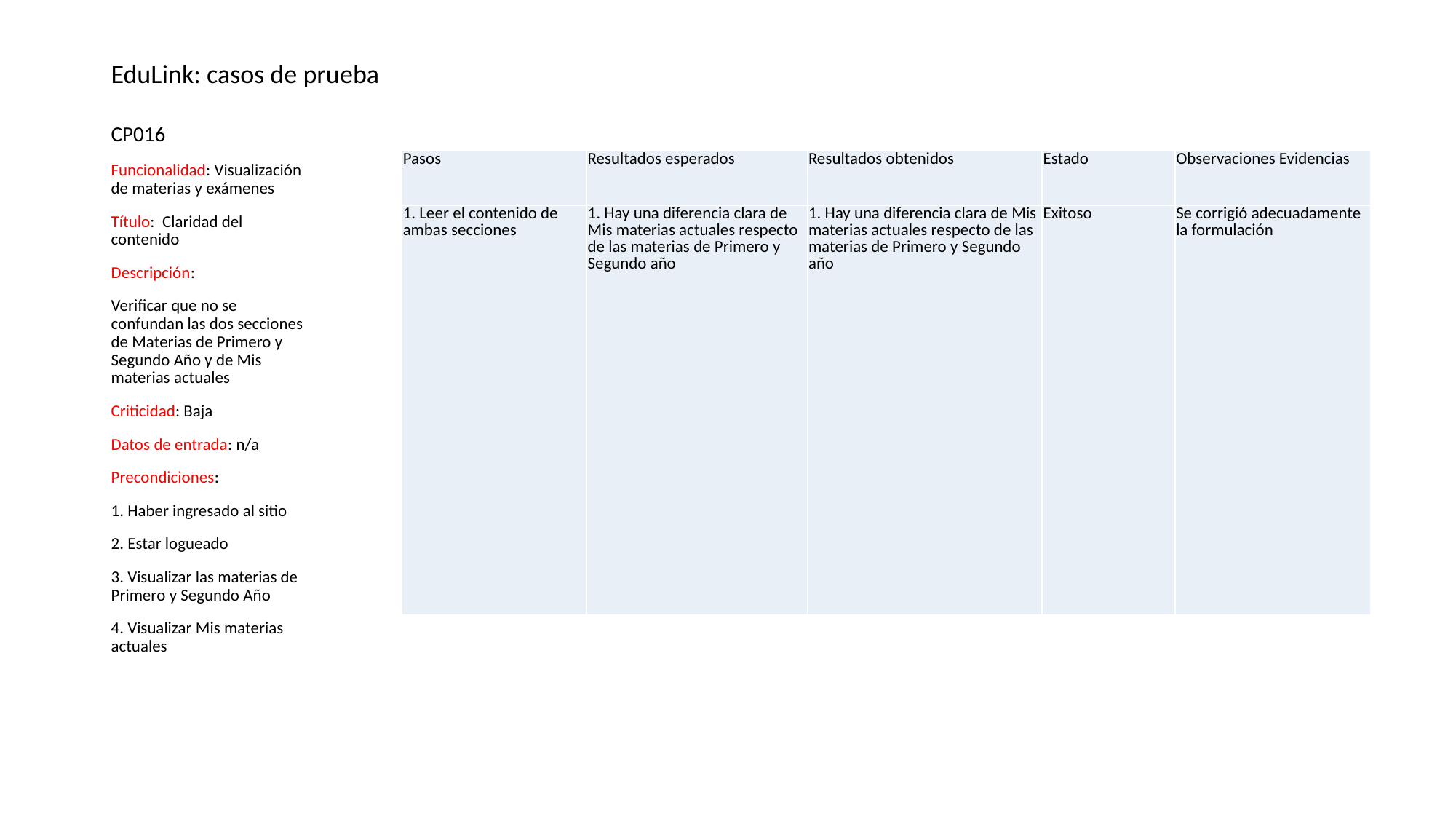

# EduLink: casos de prueba
CP016
Funcionalidad: Visualización de materias y exámenes
Título:  Claridad del contenido
Descripción:
Verificar que no se confundan las dos secciones de Materias de Primero y Segundo Año y de Mis materias actuales
Criticidad: Baja
Datos de entrada: n/a
Precondiciones:
1. Haber ingresado al sitio
2. Estar logueado
3. Visualizar las materias de Primero y Segundo Año
4. Visualizar Mis materias actuales

| Pasos | Resultados esperados | Resultados obtenidos | Estado | Observaciones Evidencias |
| --- | --- | --- | --- | --- |
| 1. Leer el contenido de ambas secciones | 1. Hay una diferencia clara de Mis materias actuales respecto de las materias de Primero y Segundo año | 1. Hay una diferencia clara de Mis materias actuales respecto de las materias de Primero y Segundo año | Exitoso | Se corrigió adecuadamente la formulación |